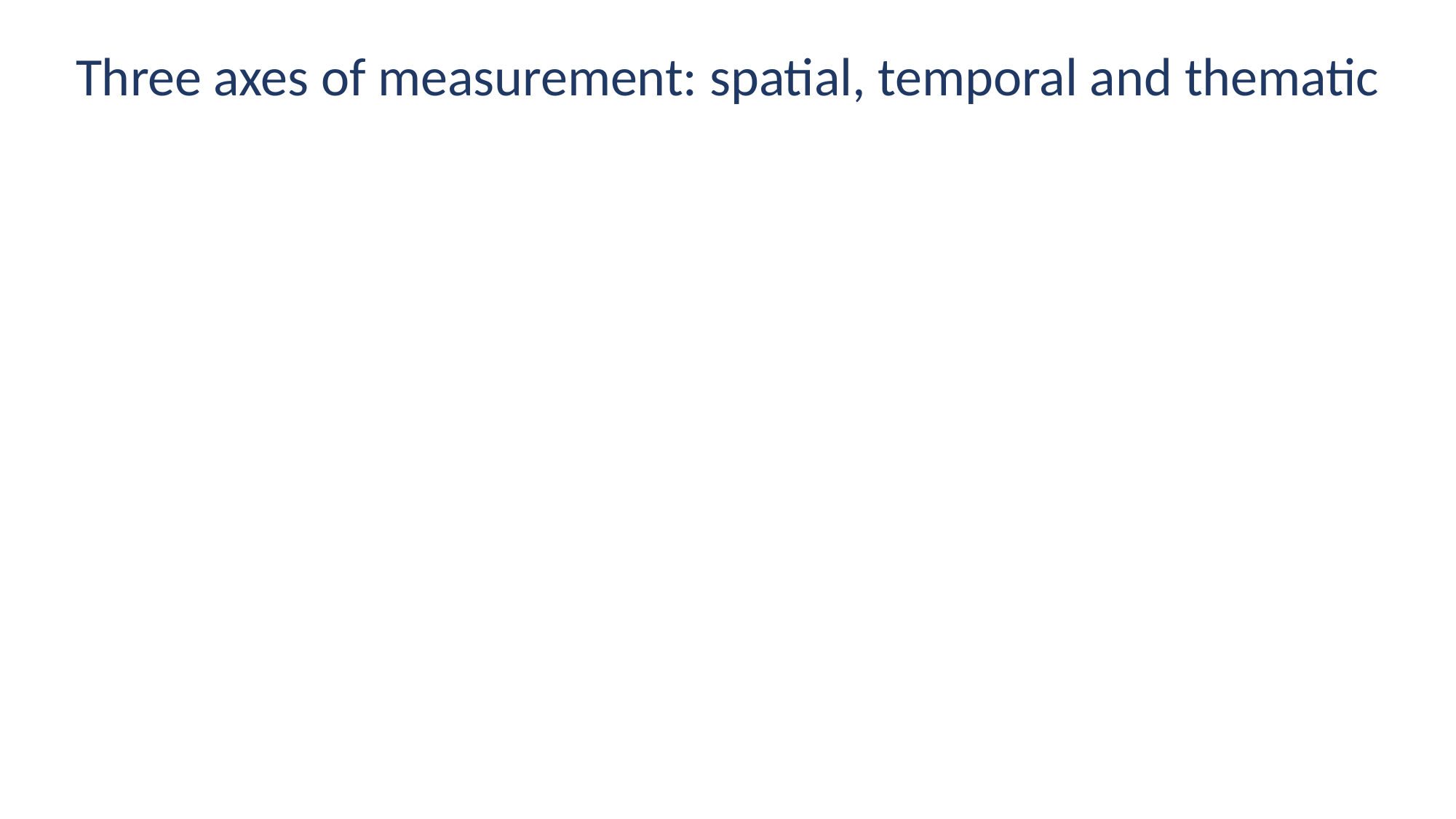

# Three axes of measurement: spatial, temporal and thematic